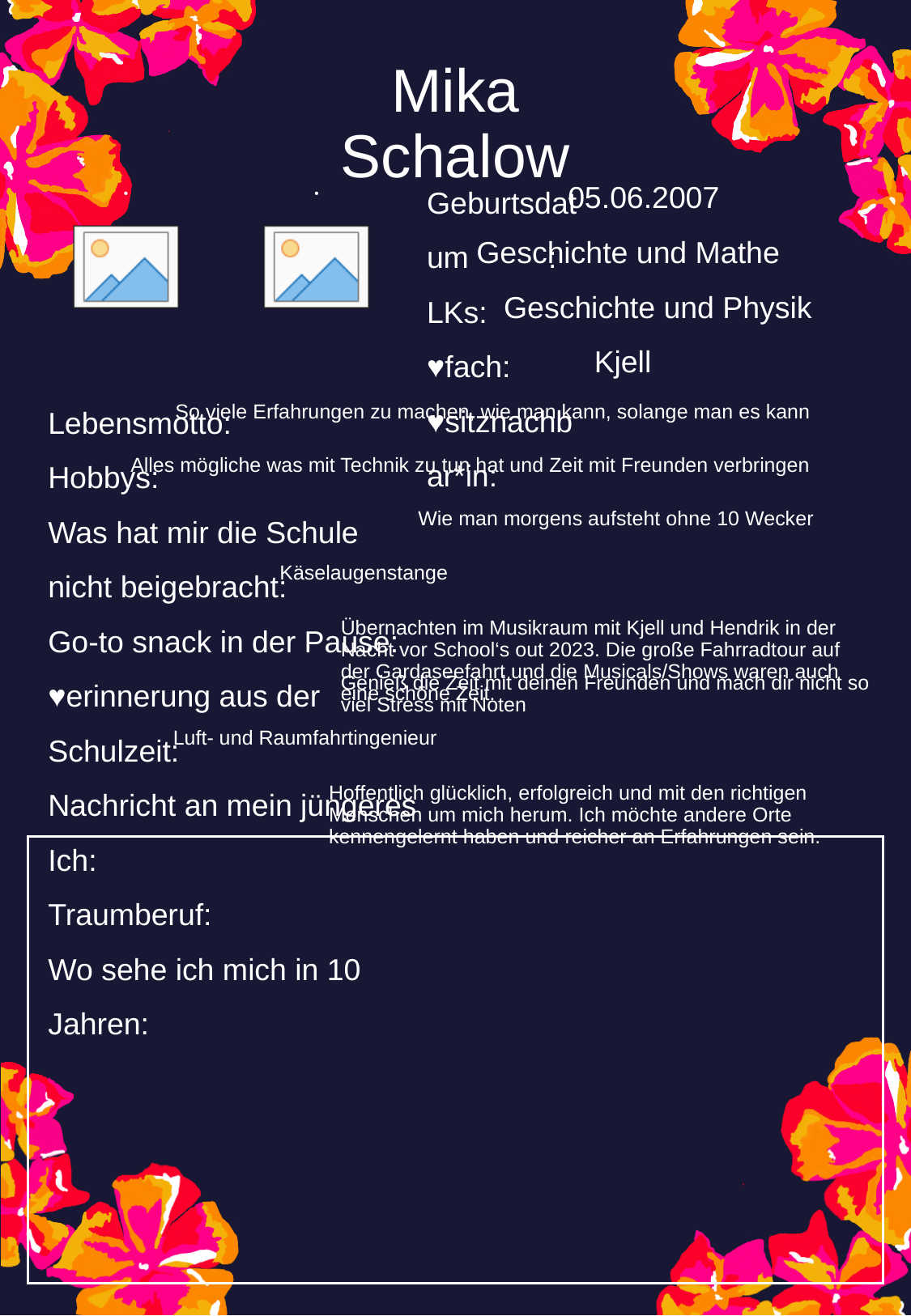

Mika Schalow

05.06.2007
Geschichte und Mathe
Geschichte und Physik
Kjell
So viele Erfahrungen zu machen, wie man kann, solange man es kann
Alles mögliche was mit Technik zu tun hat und Zeit mit Freunden verbringen
Wie man morgens aufsteht ohne 10 Wecker
Käselaugenstange
Übernachten im Musikraum mit Kjell und Hendrik in der Nacht vor School‘s out 2023. Die große Fahrradtour auf der Gardaseefahrt und die Musicals/Shows waren auch eine schöne Zeit.
Genieß die Zeit mit deinen Freunden und mach dir nicht so viel Stress mit Noten
Luft- und Raumfahrtingenieur
Hoffentlich glücklich, erfolgreich und mit den richtigen Menschen um mich herum. Ich möchte andere Orte kennengelernt haben und reicher an Erfahrungen sein.